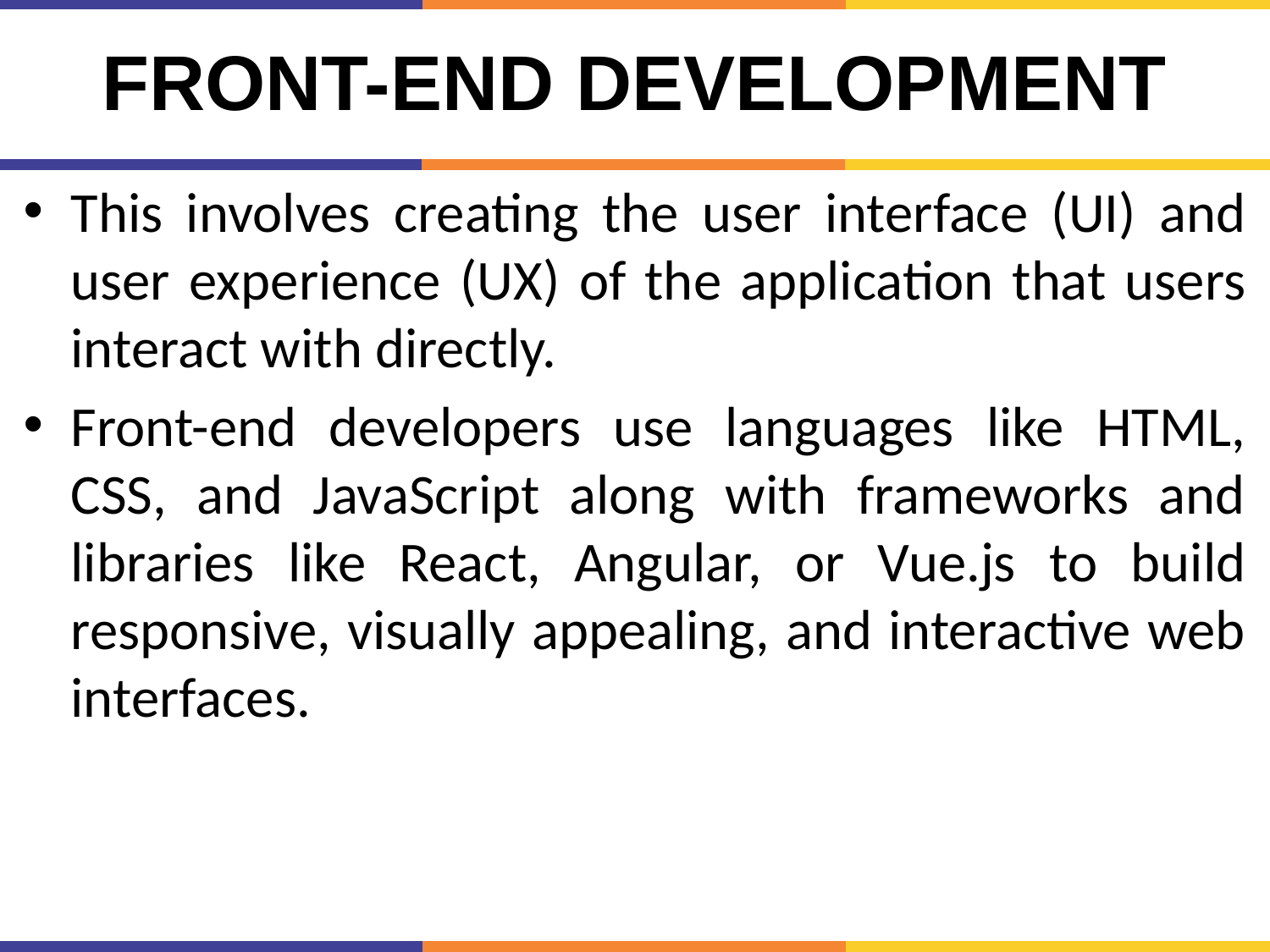

# Front-end development
This involves creating the user interface (UI) and user experience (UX) of the application that users interact with directly.
Front-end developers use languages like HTML, CSS, and JavaScript along with frameworks and libraries like React, Angular, or Vue.js to build responsive, visually appealing, and interactive web interfaces.